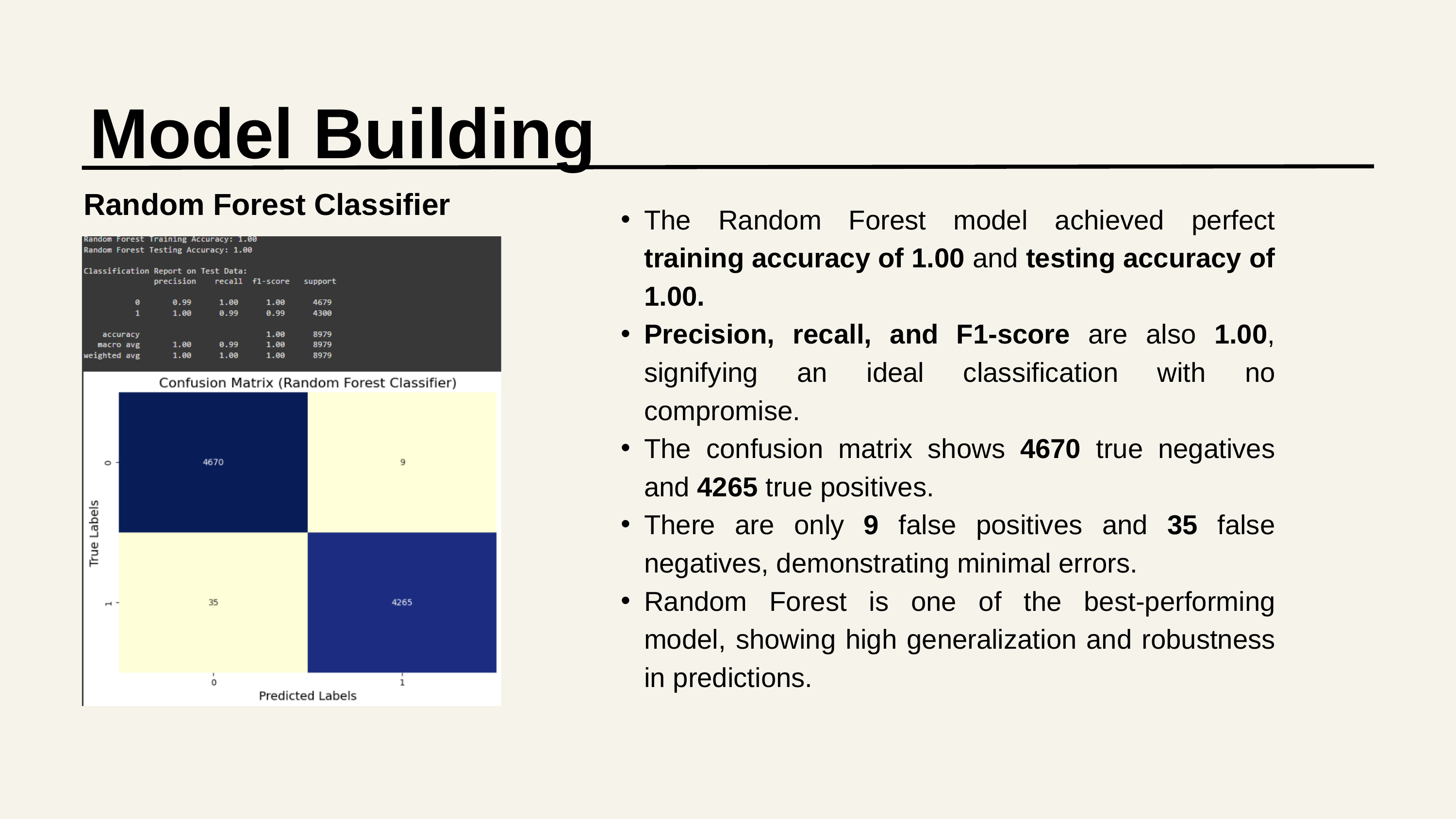

Model Building

Random Forest Classifier
The Random Forest model achieved perfect training accuracy of 1.00 and testing accuracy of 1.00.
Precision, recall, and F1-score are also 1.00, signifying an ideal classification with no compromise.
The confusion matrix shows 4670 true negatives and 4265 true positives.
There are only 9 false positives and 35 false negatives, demonstrating minimal errors.
Random Forest is one of the best-performing model, showing high generalization and robustness in predictions.